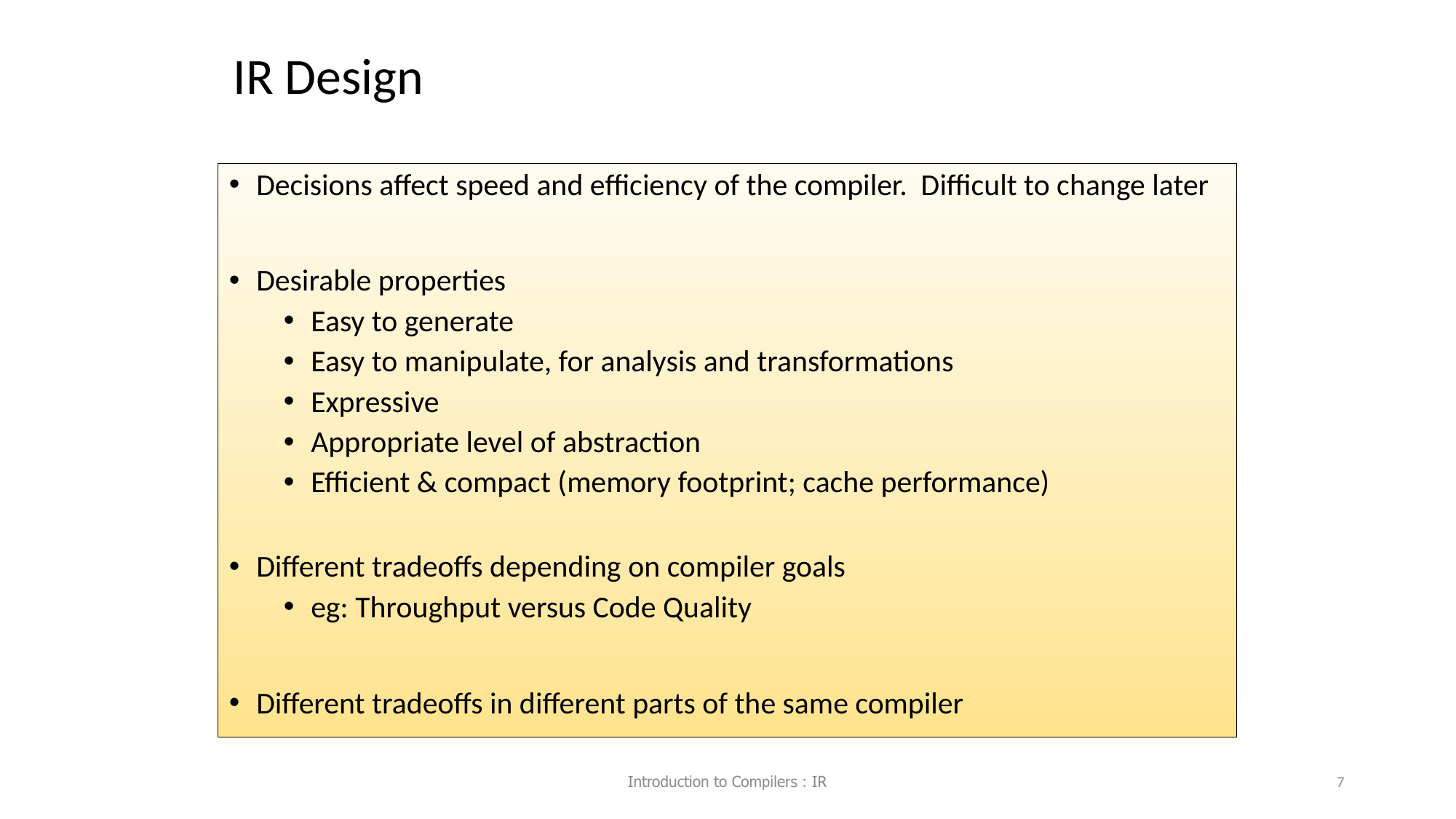

IR Design
Decisions affect speed and efficiency of the compiler.  Difficult to change later

Desirable properties
Easy to generate
Easy to manipulate, for analysis and transformations
Expressive
Appropriate level of abstraction
Efficient & compact (memory footprint; cache performance)

Different tradeoffs depending on compiler goals
eg: Throughput versus Code Quality

Different tradeoffs in different parts of the same compiler
Introduction to Compilers : IR
7